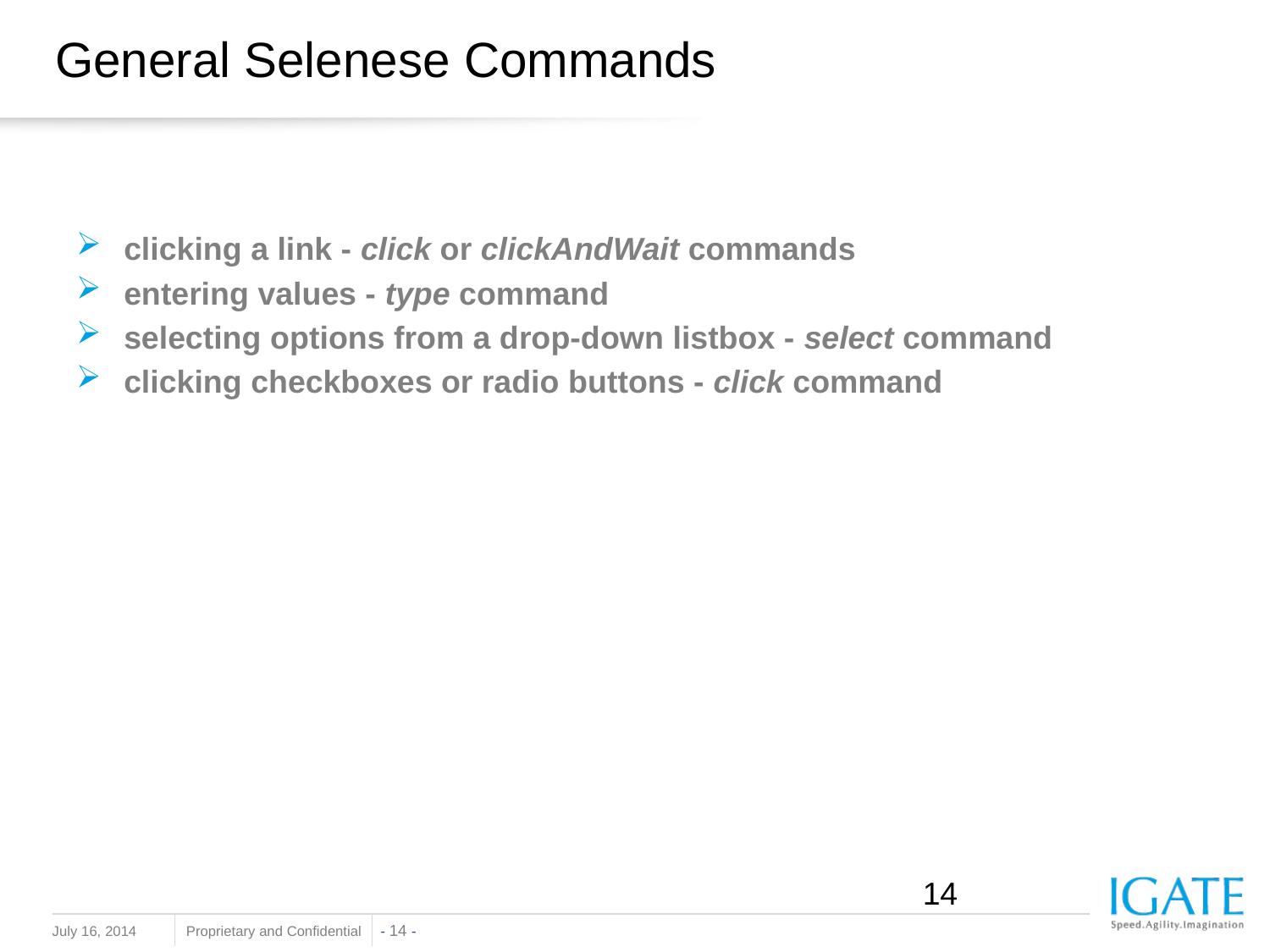

# General Selenese Commands
clicking a link - click or clickAndWait commands
entering values - type command
selecting options from a drop-down listbox - select command
clicking checkboxes or radio buttons - click command
14